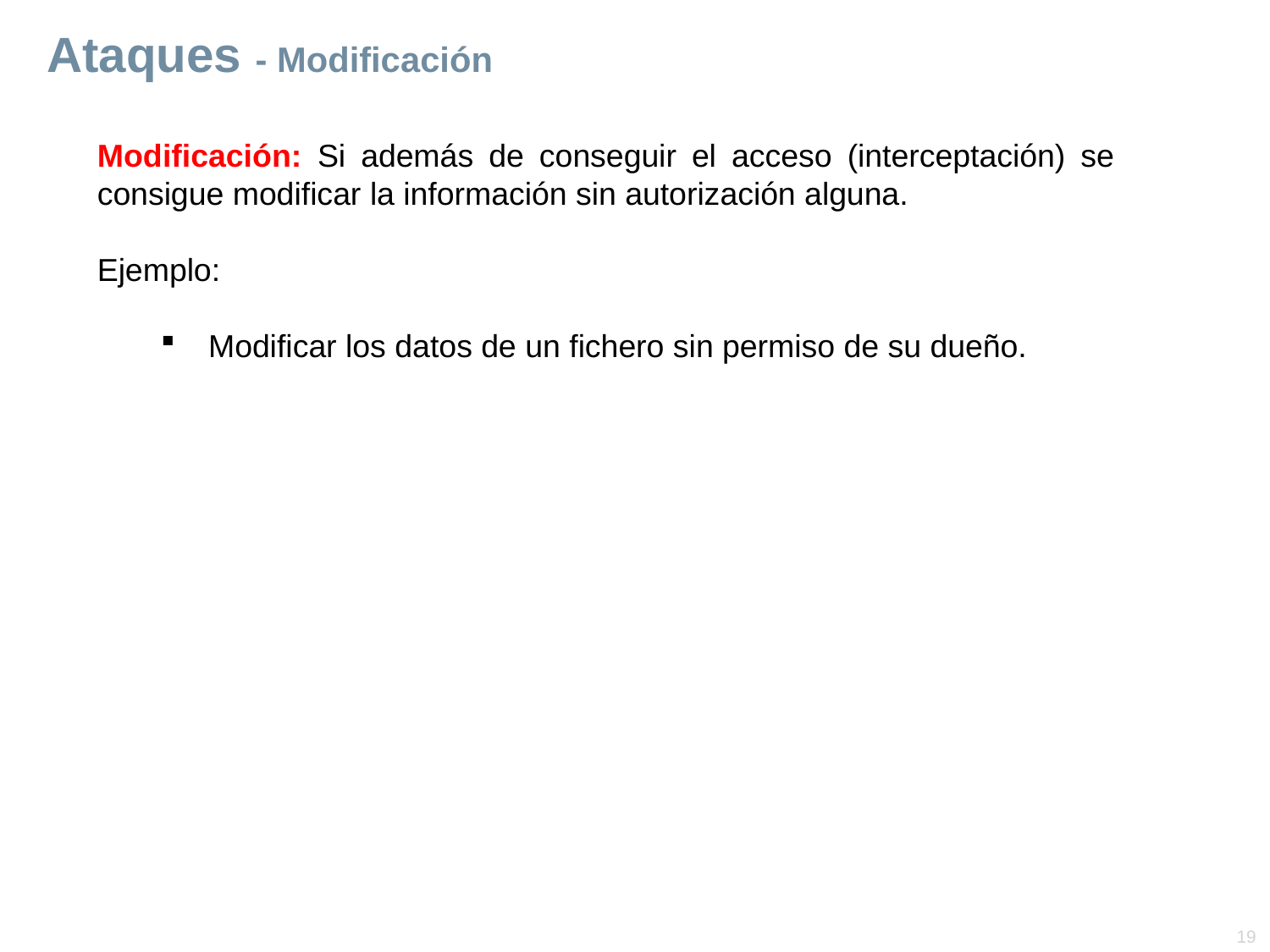

# Ataques - Modificación
Modificación: Si además de conseguir el acceso (interceptación) se consigue modificar la información sin autorización alguna.

Ejemplo:

Modificar los datos de un fichero sin permiso de su dueño.